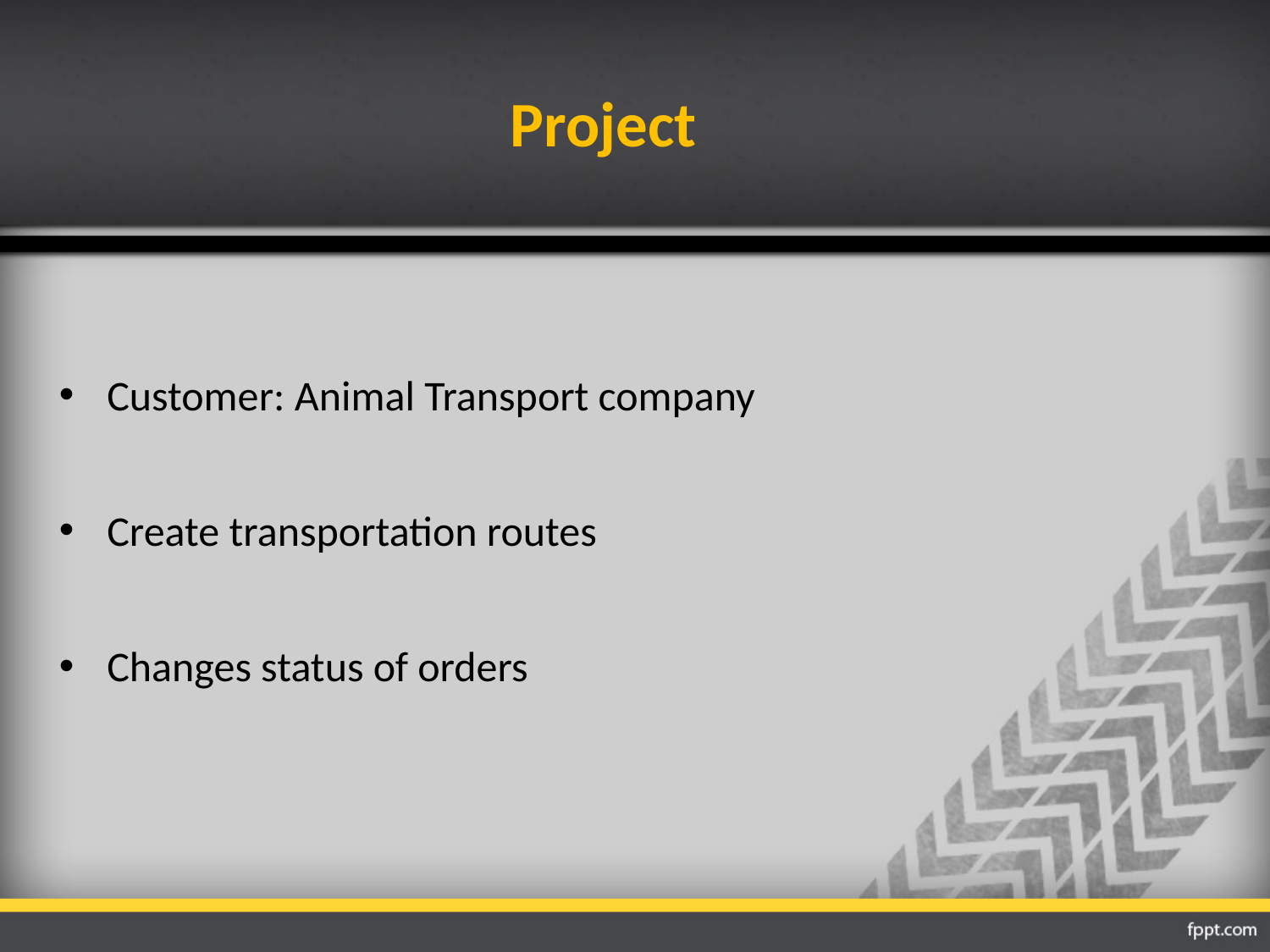

# Project
Customer: Animal Transport company
Create transportation routes
Changes status of orders